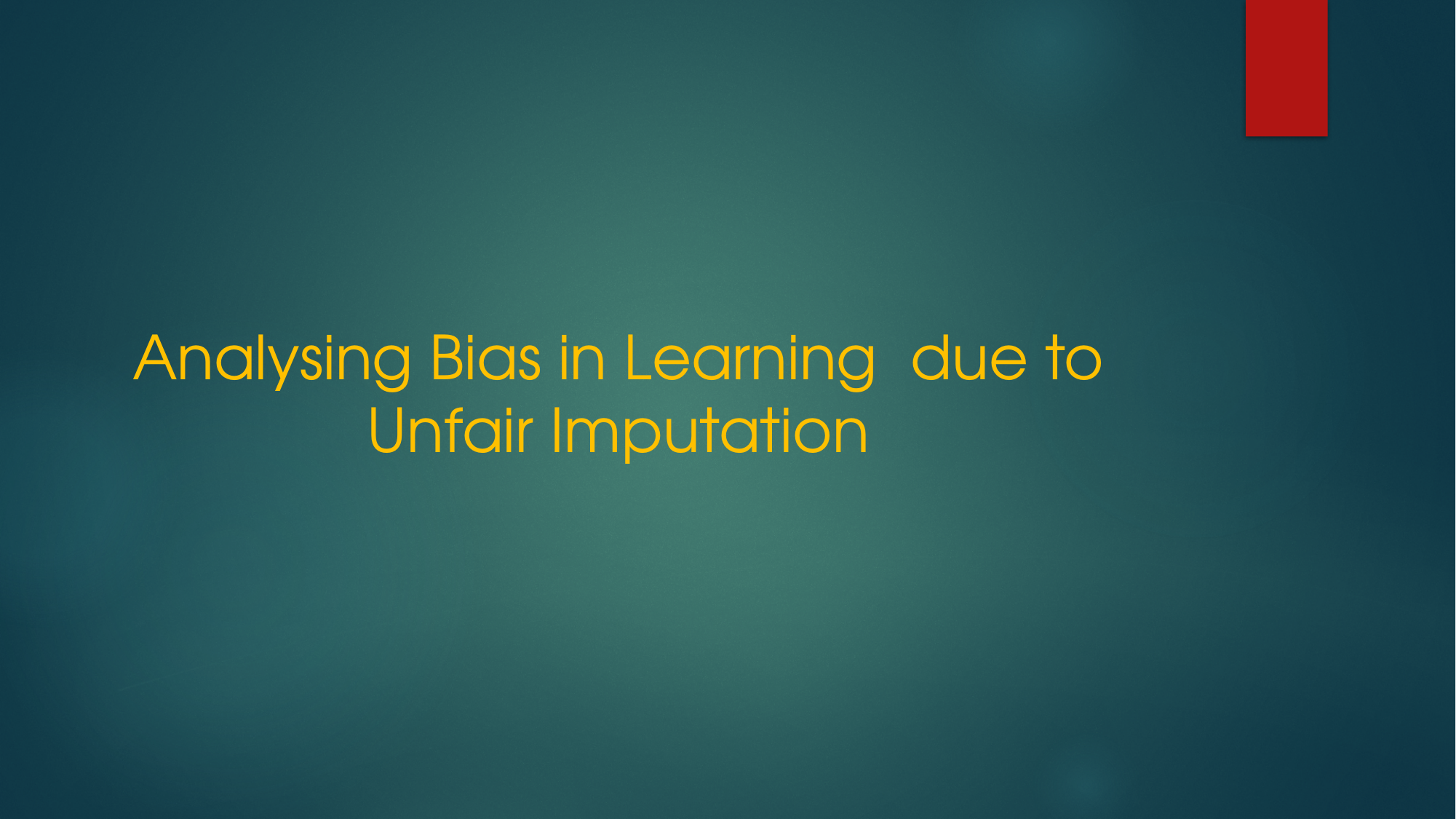

# Analysing Bias in Learning  due to Unfair Imputation